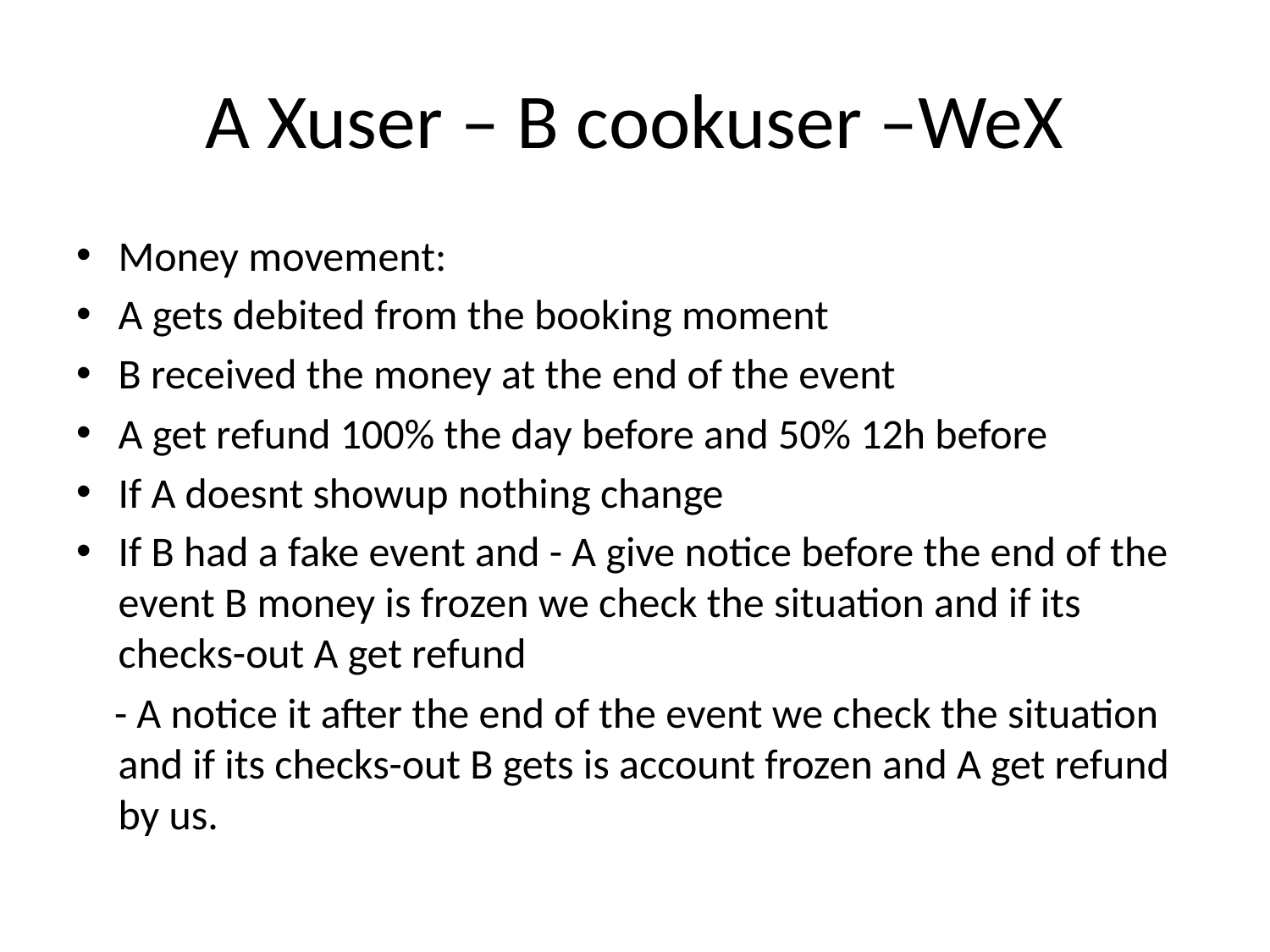

# A Xuser – B cookuser –WeX
Money movement:
A gets debited from the booking moment
B received the money at the end of the event
A get refund 100% the day before and 50% 12h before
If A doesnt showup nothing change
If B had a fake event and - A give notice before the end of the event B money is frozen we check the situation and if its checks-out A get refund
    - A notice it after the end of the event we check the situation and if its checks-out B gets is account frozen and A get refund by us.